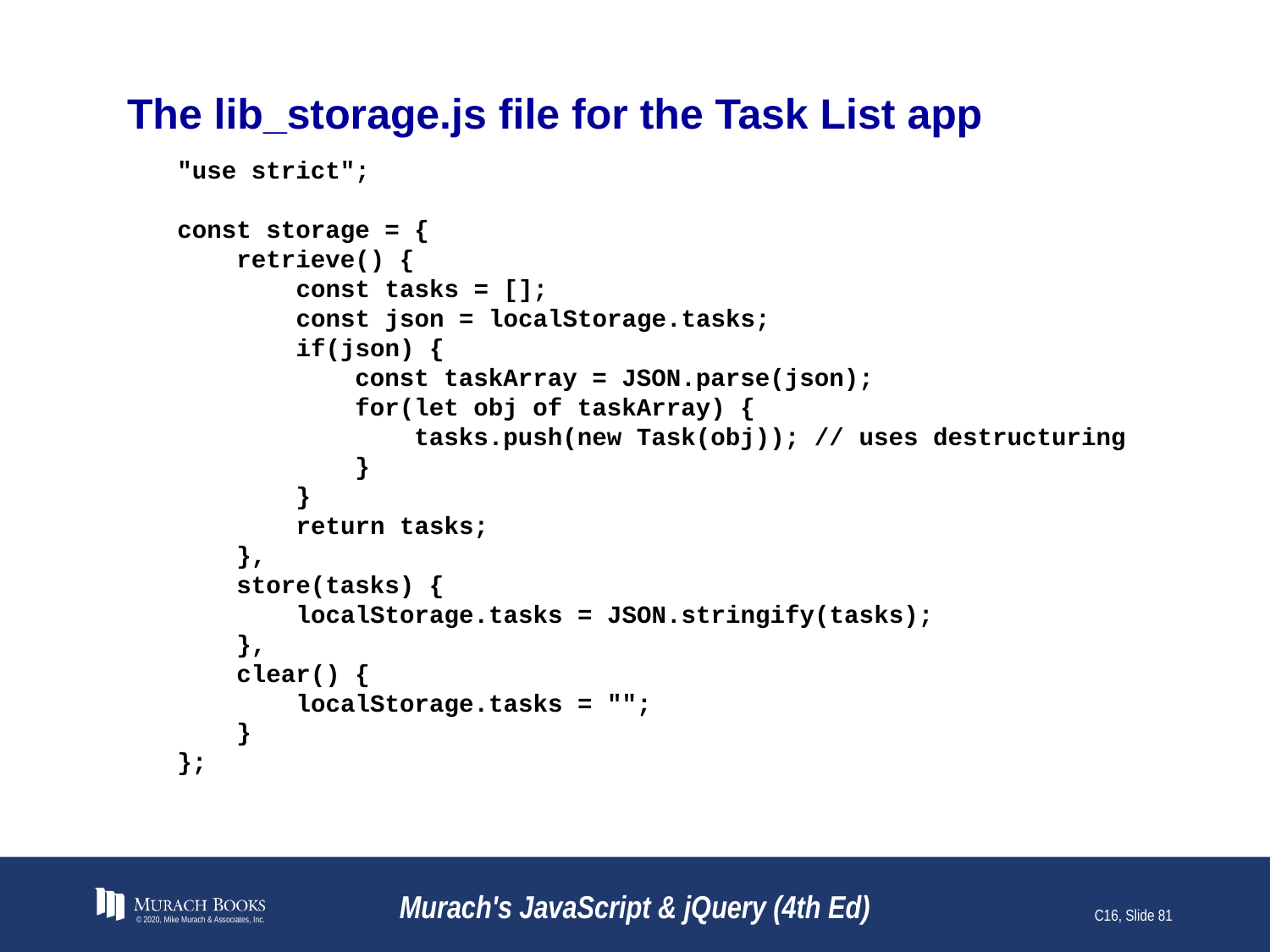

# The lib_storage.js file for the Task List app
"use strict";

const storage = {
    retrieve() {
        const tasks = [];
        const json = localStorage.tasks;
        if(json) {
            const taskArray = JSON.parse(json);
            for(let obj of taskArray) {
                tasks.push(new Task(obj)); // uses destructuring
            }
        }
        return tasks;
    },
    store(tasks) {
        localStorage.tasks = JSON.stringify(tasks);
    },
    clear() {
        localStorage.tasks = "";
    }
};

© 2020, Mike Murach & Associates, Inc.
Murach's JavaScript & jQuery (4th Ed)

C16, Slide 81